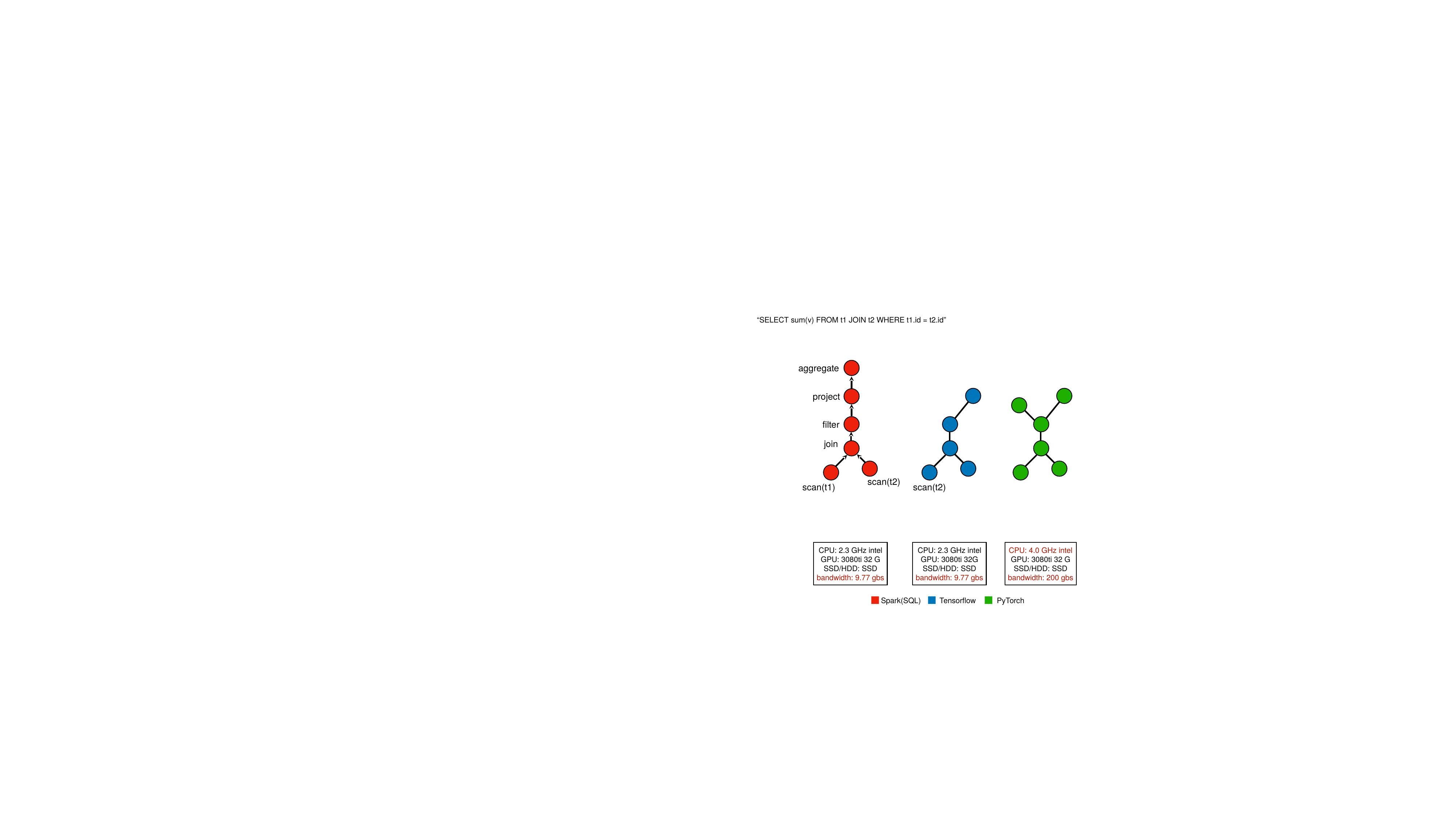

“SELECT sum(v) FROM t1 JOIN t2 WHERE t1.id = t2.id”
aggregate

project

filter

join

scan(t2)
scan(t1)
scan(t2)
CPU: 2.3 GHz intel
GPU: 3080ti 32 G
SSD/HDD: SSD
bandwidth: 9.77 gbs
CPU: 2.3 GHz intel
GPU: 3080ti 32G
SSD/HDD: SSD
bandwidth: 9.77 gbs
CPU: 4.0 GHz intel
GPU: 3080ti 32 G
SSD/HDD: SSD
bandwidth: 200 gbs
Spark(SQL)

Tensorflow

PyTorch